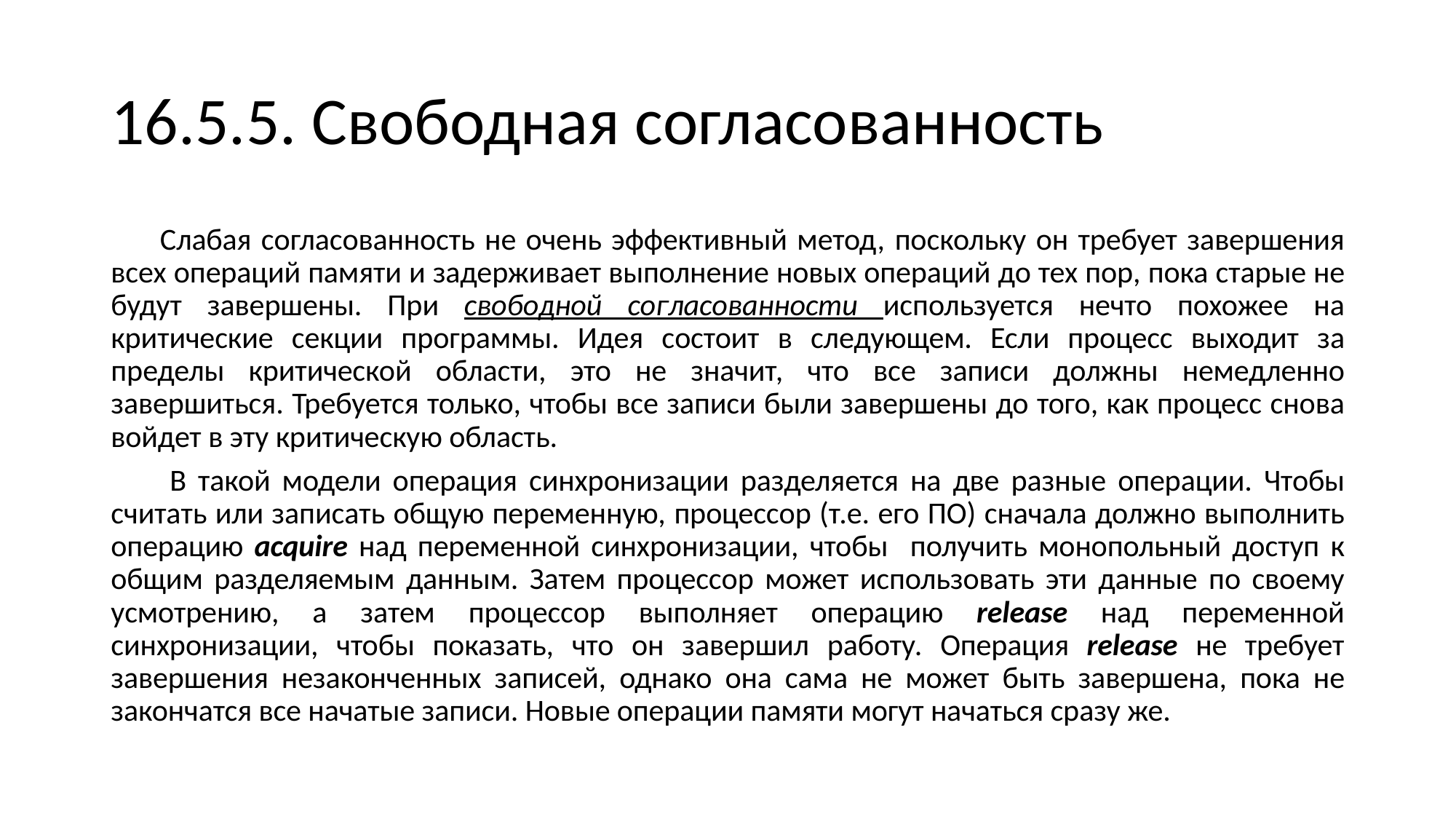

# 16.5.5. Свободная согласованность
     Слабая согласованность не очень эффективный метод, поскольку он требует завершения всех операций памяти и задерживает выполнение новых операций до тех пор, пока старые не будут завершены. При свободной согласованности используется нечто похожее на критические секции программы. Идея состоит в следующем. Если процесс выходит за пределы критической области, это не значит, что все записи должны немедленно завершиться. Требуется только, чтобы все записи были завершены до того, как процесс снова войдет в эту критическую область.
     В такой модели операция синхронизации разделяется на две разные операции. Чтобы считать или записать общую переменную, процессор (т.е. его ПО) сначала должно выполнить операцию acquire над переменной синхронизации, чтобы  получить монопольный доступ к общим разделяемым данным. Затем процессор может использовать эти данные по своему усмотрению, а затем процессор выполняет операцию release над переменной синхронизации, чтобы показать, что он завершил работу. Операция release не требует завершения незаконченных записей, однако она сама не может быть завершена, пока не закончатся все начатые записи. Новые операции памяти могут начаться сразу же.